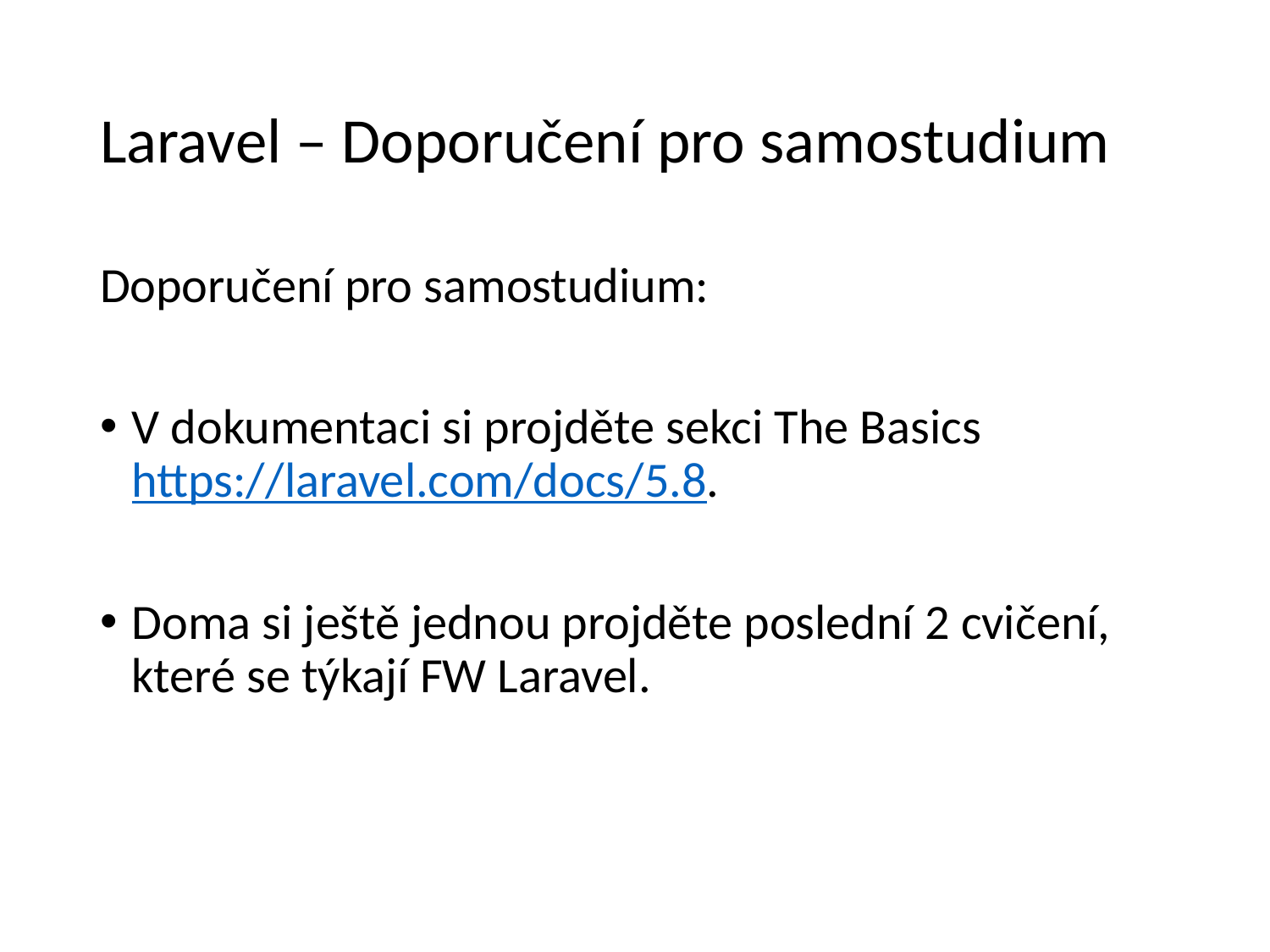

# Laravel – Doporučení pro samostudium
Doporučení pro samostudium:

V dokumentaci si projděte sekci The Basics https://laravel.com/docs/5.8.

Doma si ještě jednou projděte poslední 2 cvičení, které se týkají FW Laravel.